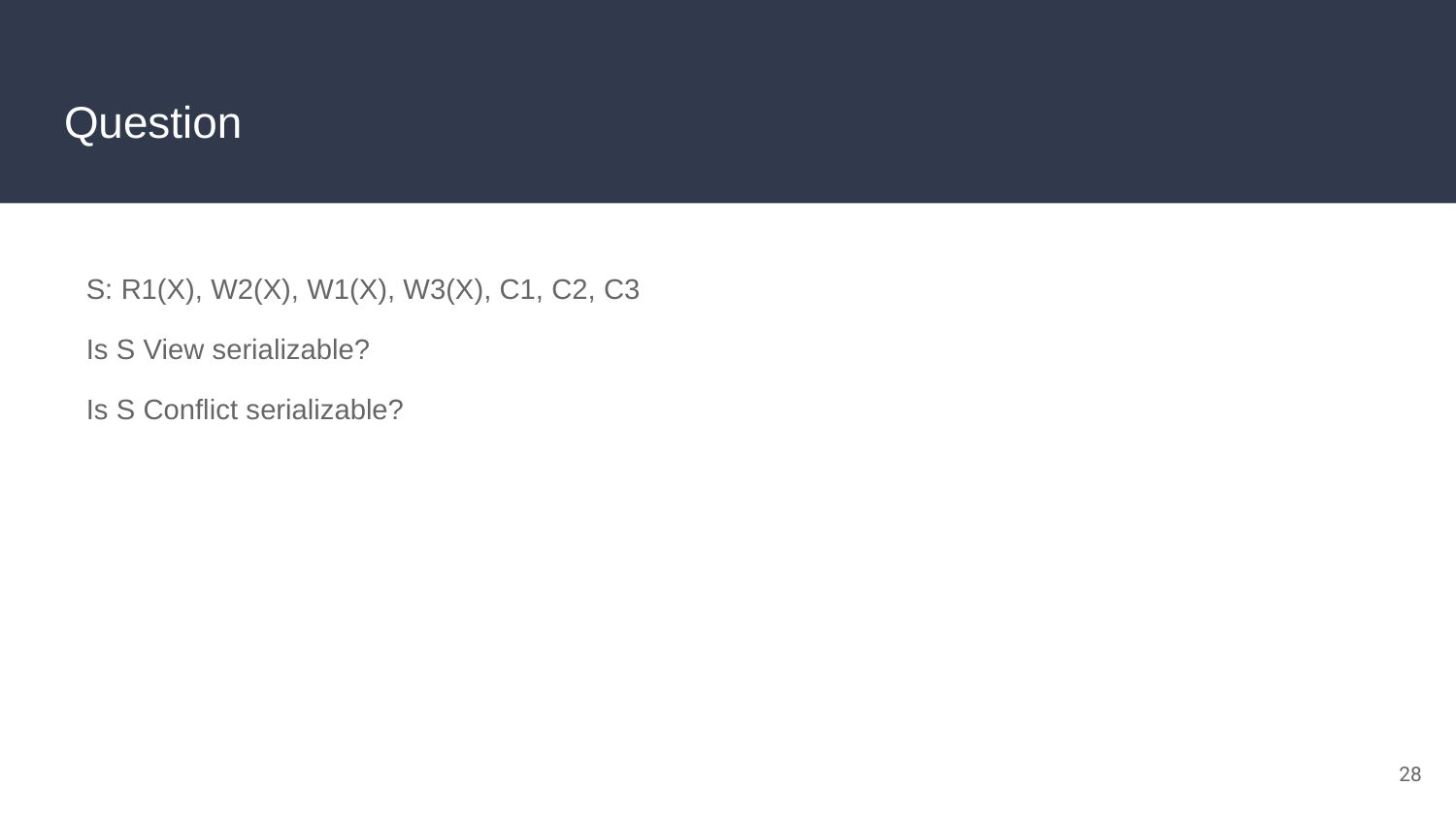

# Question
S: R1(X), W2(X), W1(X), W3(X), C1, C2, C3
Is S View serializable?
Is S Conflict serializable?

28